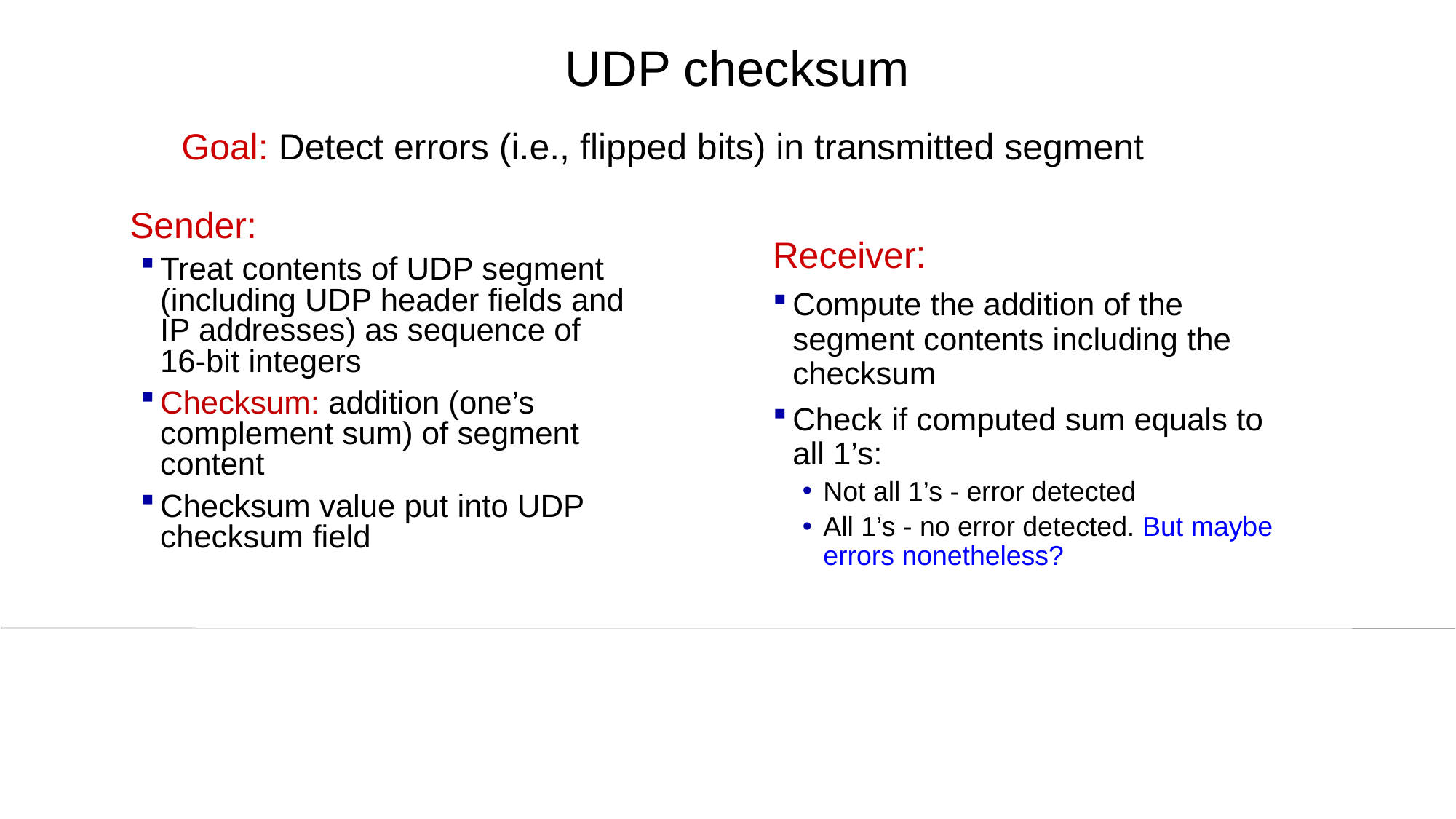

# UDP checksum
Goal: Detect errors (i.e., flipped bits) in transmitted segment

Sender:
Treat contents of UDP segment (including UDP header fields and IP addresses) as sequence of 16-bit integers
Checksum: addition (one’s complement sum) of segment content
Checksum value put into UDP checksum field

Receiver:
Compute the addition of the segment contents including the checksum
Check if computed sum equals to all 1’s:
Not all 1’s - error detected
All 1’s - no error detected. But maybe errors nonetheless?